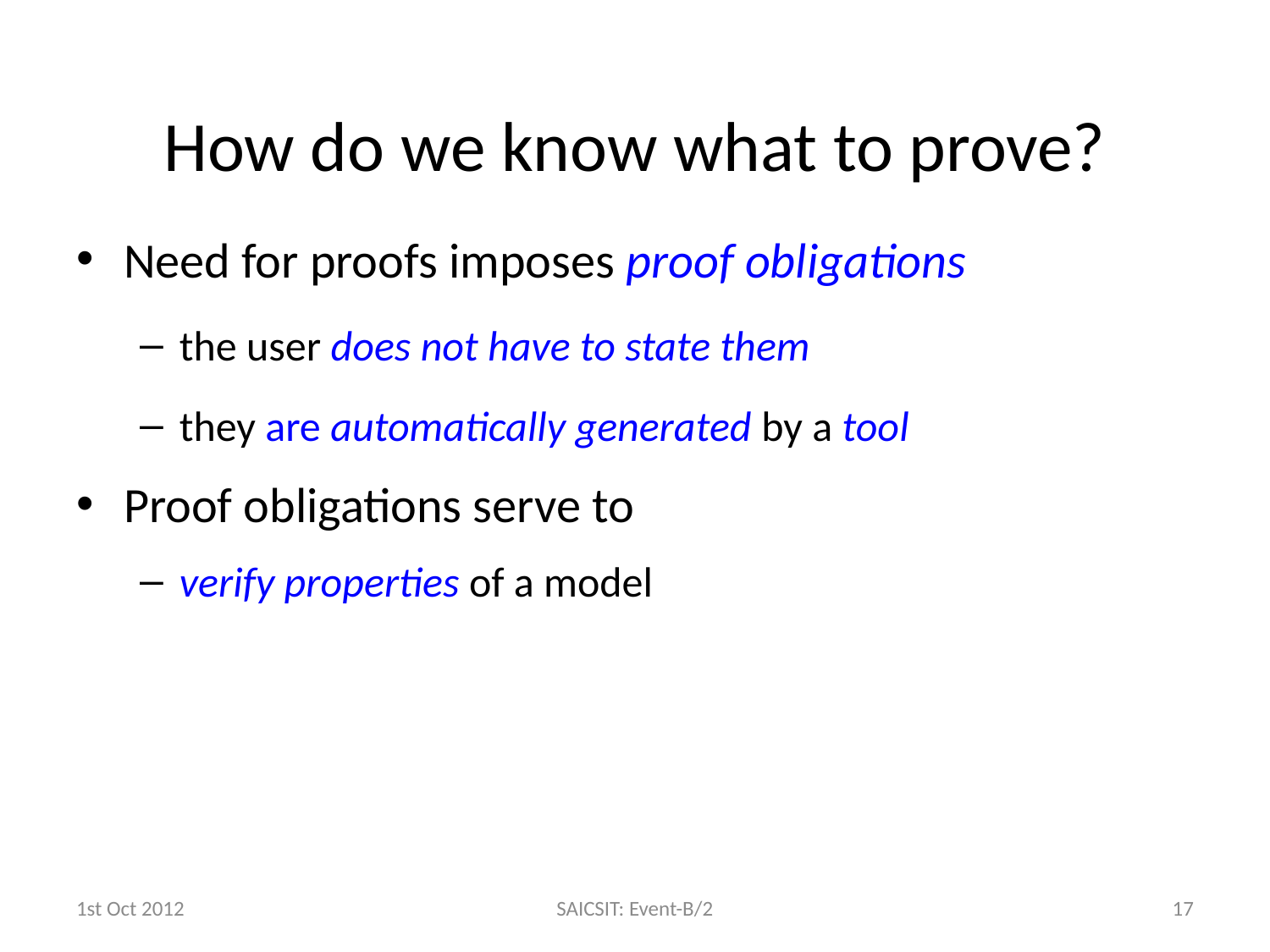

# How do we know what to prove?
Need for proofs imposes proof obligations
the user does not have to state them
they are automatically generated by a tool
Proof obligations serve to
verify properties of a model
1st Oct 2012
SAICSIT: Event-B/2
17